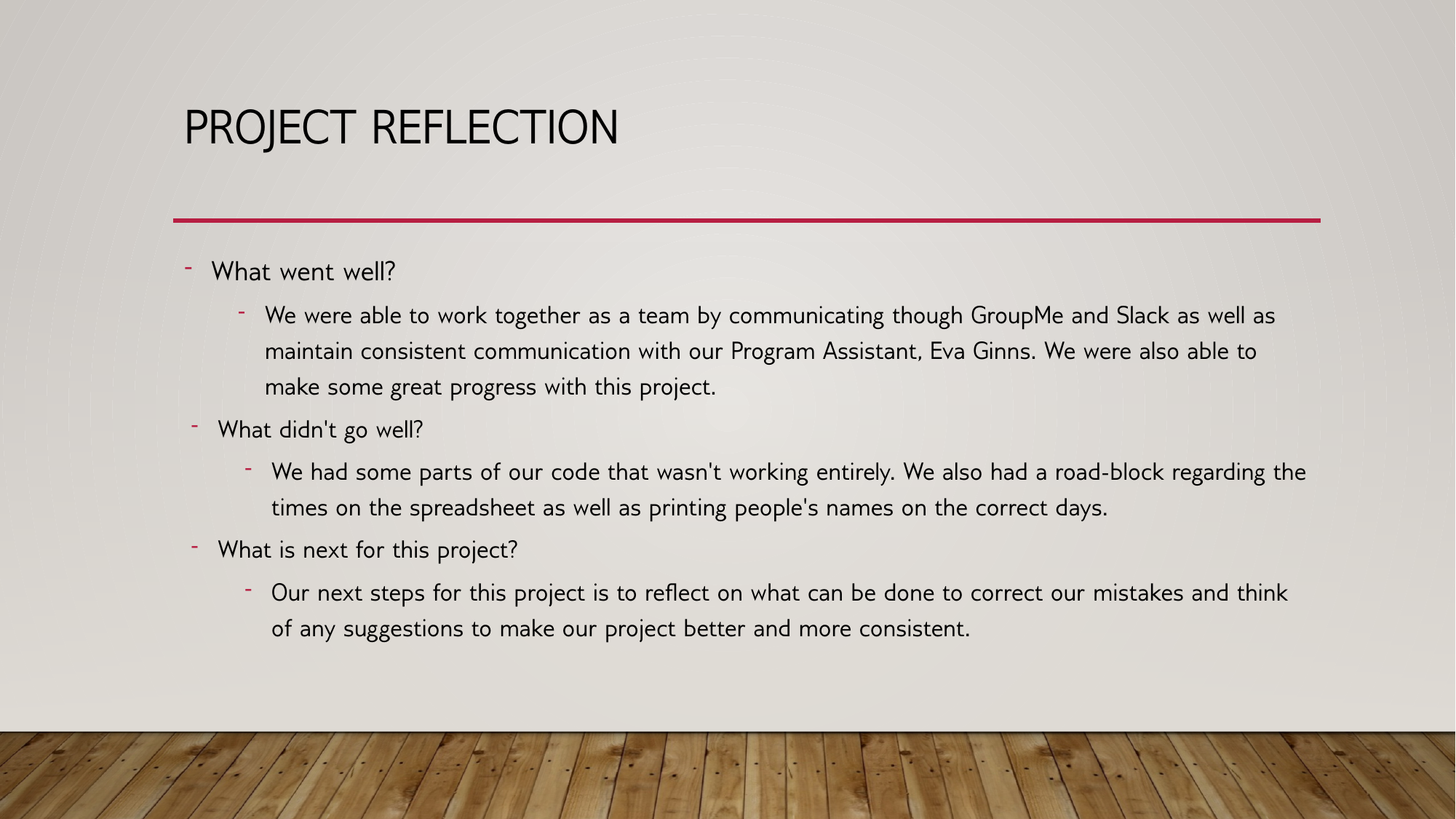

# Project Reflection
What went well?
We were able to work together as a team by communicating though GroupMe and Slack as well as maintain consistent communication with our Program Assistant, Eva Ginns. We were also able to make some great progress with this project.
What didn't go well?
We had some parts of our code that wasn't working entirely. We also had a road-block regarding the times on the spreadsheet as well as printing people's names on the correct days.
What is next for this project?
Our next steps for this project is to reflect on what can be done to correct our mistakes and think of any suggestions to make our project better and more consistent.